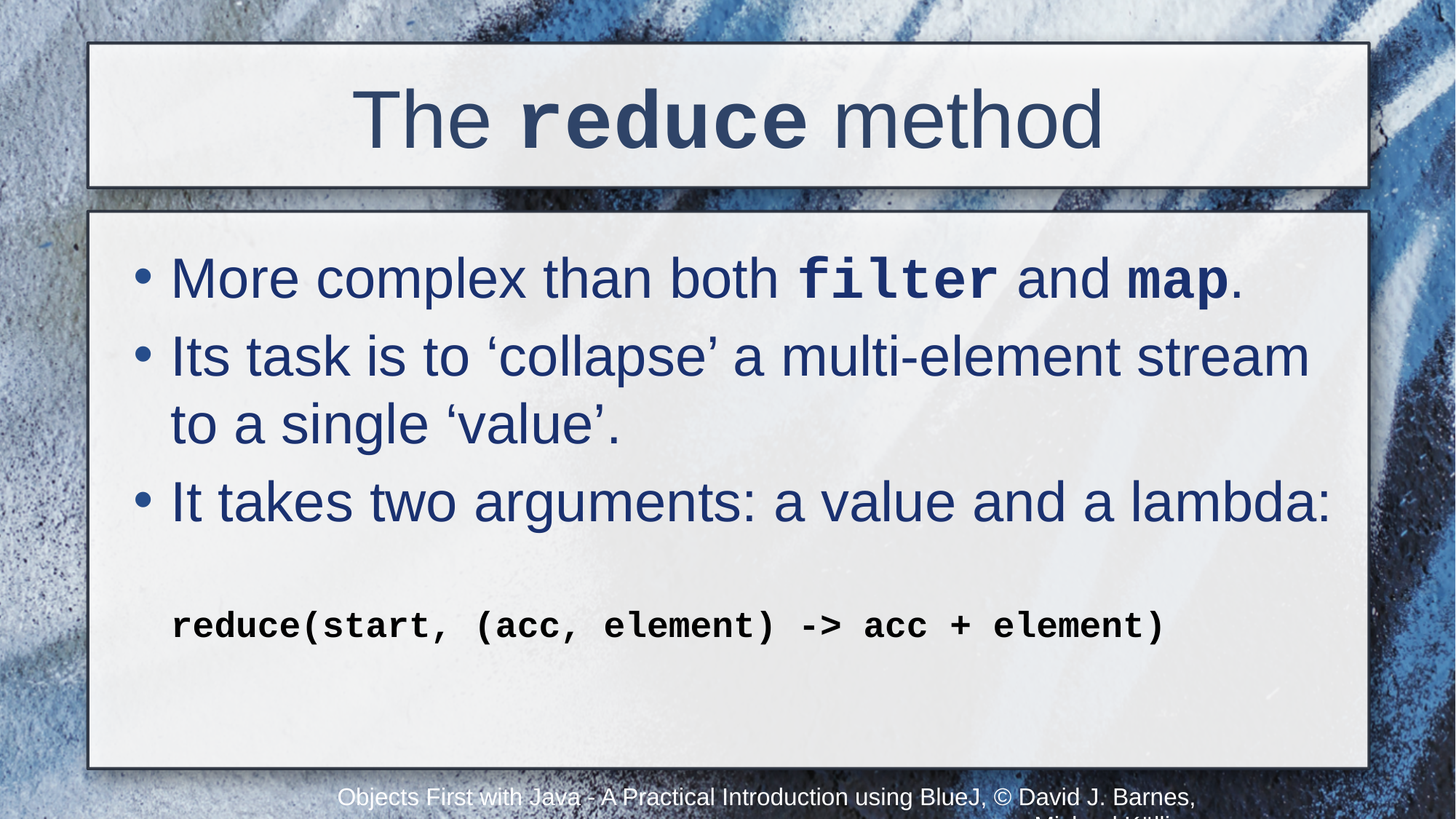

# The reduce method
More complex than both filter and map.
Its task is to ‘collapse’ a multi-element stream to a single ‘value’.
It takes two arguments: a value and a lambda:
reduce(start, (acc, element) -> acc + element)